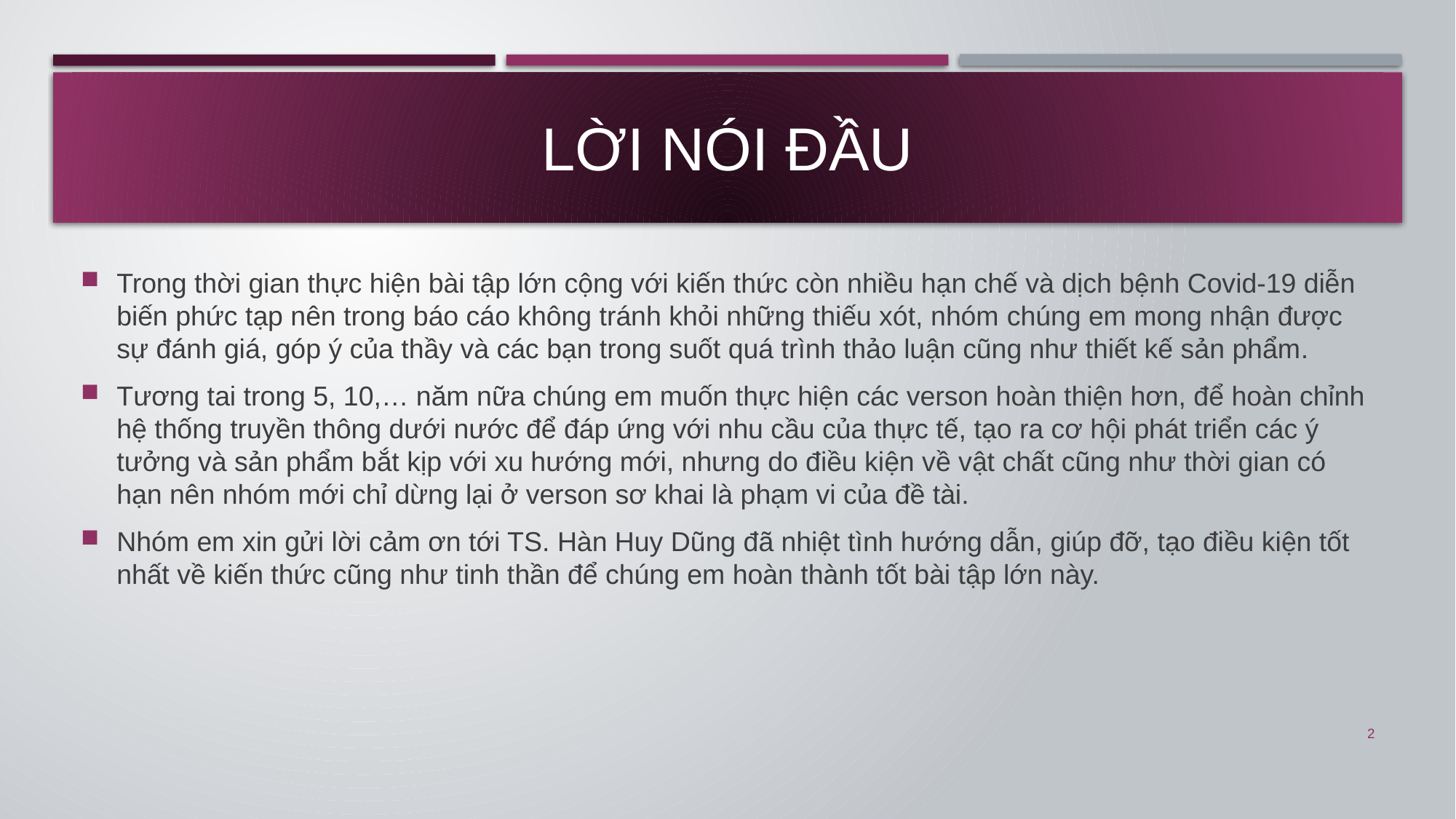

# Lời nói đầu
Trong thời gian thực hiện bài tập lớn cộng với kiến thức còn nhiều hạn chế và dịch bệnh Covid-19 diễn biến phức tạp nên trong báo cáo không tránh khỏi những thiếu xót, nhóm chúng em mong nhận được sự đánh giá, góp ý của thầy và các bạn trong suốt quá trình thảo luận cũng như thiết kế sản phẩm.
Tương tai trong 5, 10,… năm nữa chúng em muốn thực hiện các verson hoàn thiện hơn, để hoàn chỉnh hệ thống truyền thông dưới nước để đáp ứng với nhu cầu của thực tế, tạo ra cơ hội phát triển các ý tưởng và sản phẩm bắt kịp với xu hướng mới, nhưng do điều kiện về vật chất cũng như thời gian có hạn nên nhóm mới chỉ dừng lại ở verson sơ khai là phạm vi của đề tài.
Nhóm em xin gửi lời cảm ơn tới TS. Hàn Huy Dũng đã nhiệt tình hướng dẫn, giúp đỡ, tạo điều kiện tốt nhất về kiến thức cũng như tinh thần để chúng em hoàn thành tốt bài tập lớn này.

2